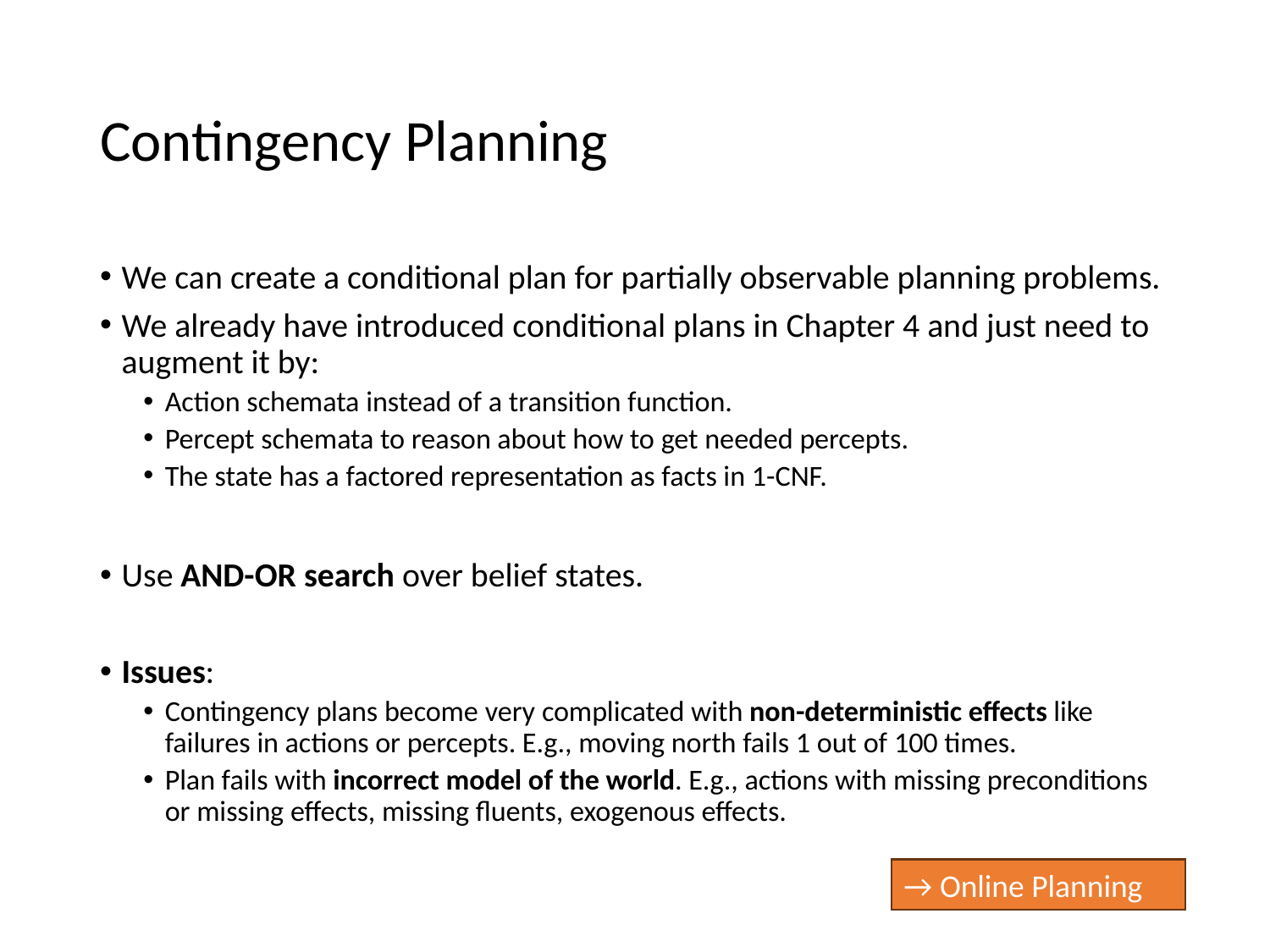

# Contingency Planning
We can create a conditional plan for partially observable planning problems.
We already have introduced conditional plans in Chapter 4 and just need to augment it by:
Action schemata instead of a transition function.
Percept schemata to reason about how to get needed percepts.
The state has a factored representation as facts in 1-CNF.

Use AND-OR search over belief states.

Issues:
Contingency plans become very complicated with non-deterministic effects like failures in actions or percepts. E.g., moving north fails 1 out of 100 times.
Plan fails with incorrect model of the world. E.g., actions with missing preconditions or missing effects, missing fluents, exogenous effects.

→ Online Planning